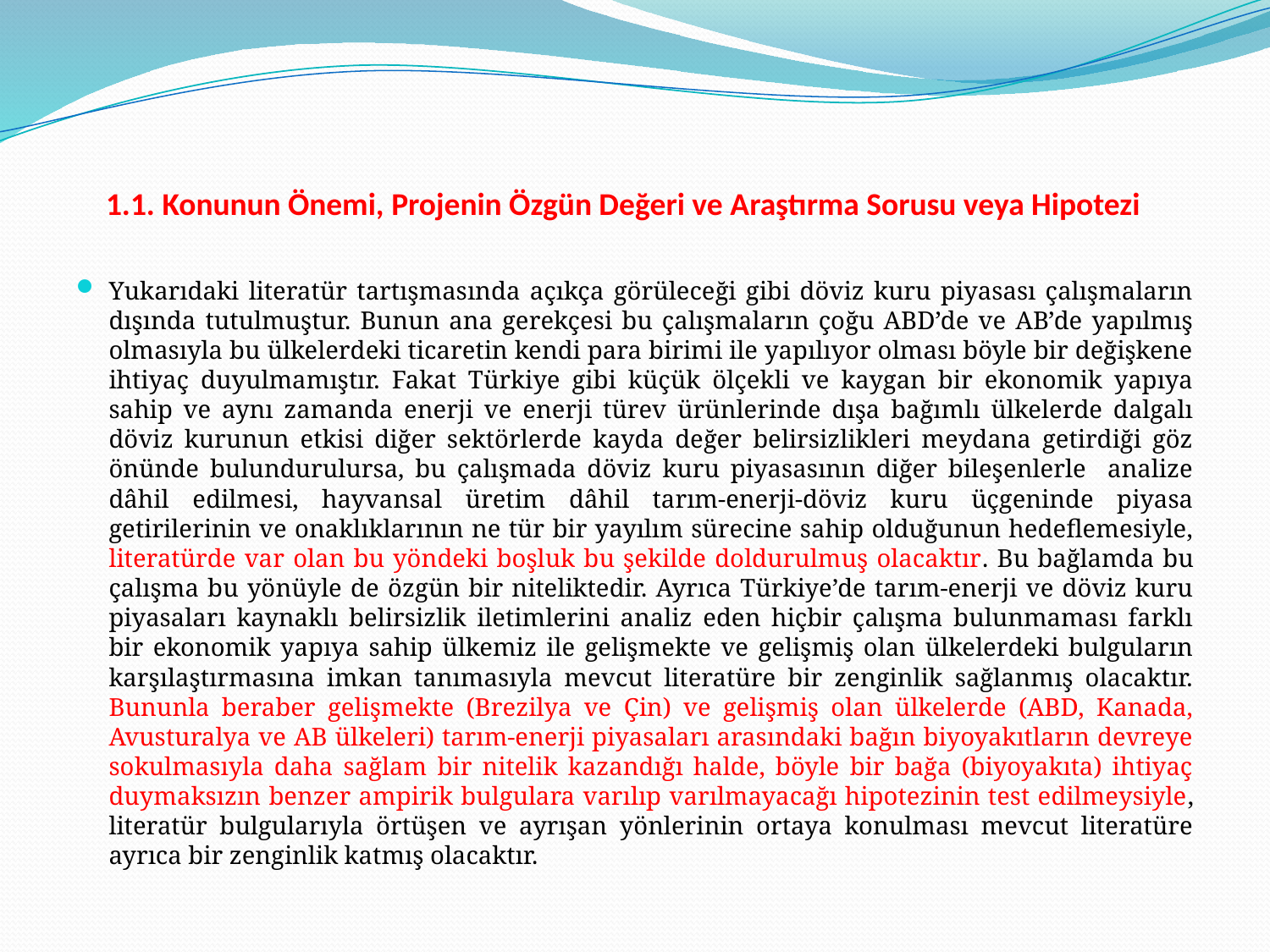

# 1.1. Konunun Önemi, Projenin Özgün Değeri ve Araştırma Sorusu veya Hipotezi
Yukarıdaki literatür tartışmasında açıkça görüleceği gibi döviz kuru piyasası çalışmaların dışında tutulmuştur. Bunun ana gerekçesi bu çalışmaların çoğu ABD’de ve AB’de yapılmış olmasıyla bu ülkelerdeki ticaretin kendi para birimi ile yapılıyor olması böyle bir değişkene ihtiyaç duyulmamıştır. Fakat Türkiye gibi küçük ölçekli ve kaygan bir ekonomik yapıya sahip ve aynı zamanda enerji ve enerji türev ürünlerinde dışa bağımlı ülkelerde dalgalı döviz kurunun etkisi diğer sektörlerde kayda değer belirsizlikleri meydana getirdiği göz önünde bulundurulursa, bu çalışmada döviz kuru piyasasının diğer bileşenlerle  analize dâhil edilmesi, hayvansal üretim dâhil tarım-enerji-döviz kuru üçgeninde piyasa getirilerinin ve onaklıklarının ne tür bir yayılım sürecine sahip olduğunun hedeflemesiyle, literatürde var olan bu yöndeki boşluk bu şekilde doldurulmuş olacaktır. Bu bağlamda bu çalışma bu yönüyle de özgün bir niteliktedir. Ayrıca Türkiye’de tarım-enerji ve döviz kuru piyasaları kaynaklı belirsizlik iletimlerini analiz eden hiçbir çalışma bulunmaması farklı bir ekonomik yapıya sahip ülkemiz ile gelişmekte ve gelişmiş olan ülkelerdeki bulguların karşılaştırmasına imkan tanımasıyla mevcut literatüre bir zenginlik sağlanmış olacaktır. Bununla beraber gelişmekte (Brezilya ve Çin) ve gelişmiş olan ülkelerde (ABD, Kanada, Avusturalya ve AB ülkeleri) tarım-enerji piyasaları arasındaki bağın biyoyakıtların devreye sokulmasıyla daha sağlam bir nitelik kazandığı halde, böyle bir bağa (biyoyakıta) ihtiyaç duymaksızın benzer ampirik bulgulara varılıp varılmayacağı hipotezinin test edilmeysiyle, literatür bulgularıyla örtüşen ve ayrışan yönlerinin ortaya konulması mevcut literatüre ayrıca bir zenginlik katmış olacaktır.